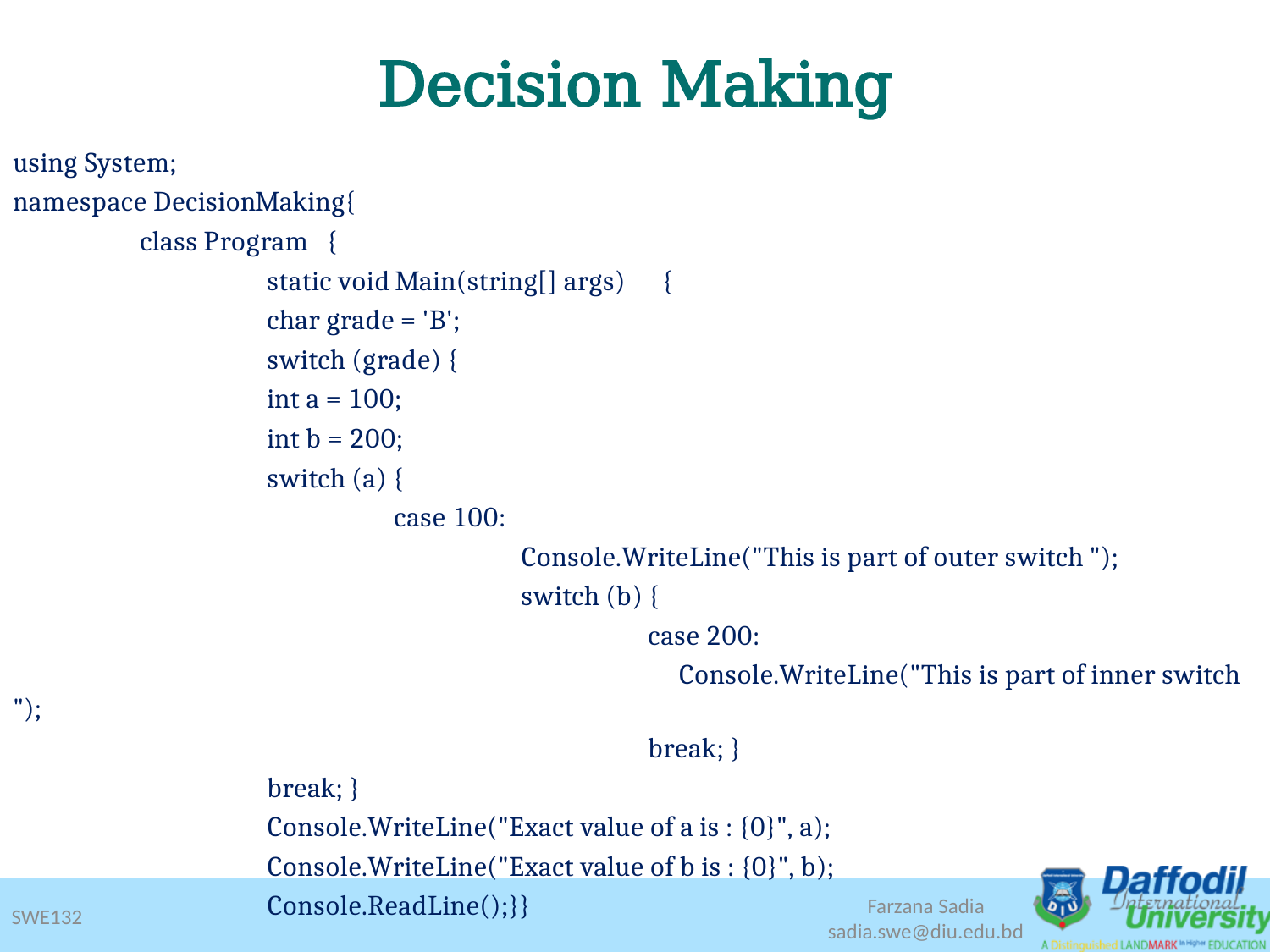

# Decision Making
using System;
namespace DecisionMaking{
	class Program   {
		static void Main(string[] args)      {
		char grade = 'B';
		switch (grade) {
		int a = 100;
		int b = 200;
		switch (a) {
			case 100:
				Console.WriteLine("This is part of outer switch ");
				switch (b) {
					case 200:
					     Console.WriteLine("This is part of inner switch ");
					break; }
		break; }
		Console.WriteLine("Exact value of a is : {0}", a);
		Console.WriteLine("Exact value of b is : {0}", b);
		Console.ReadLine();}}